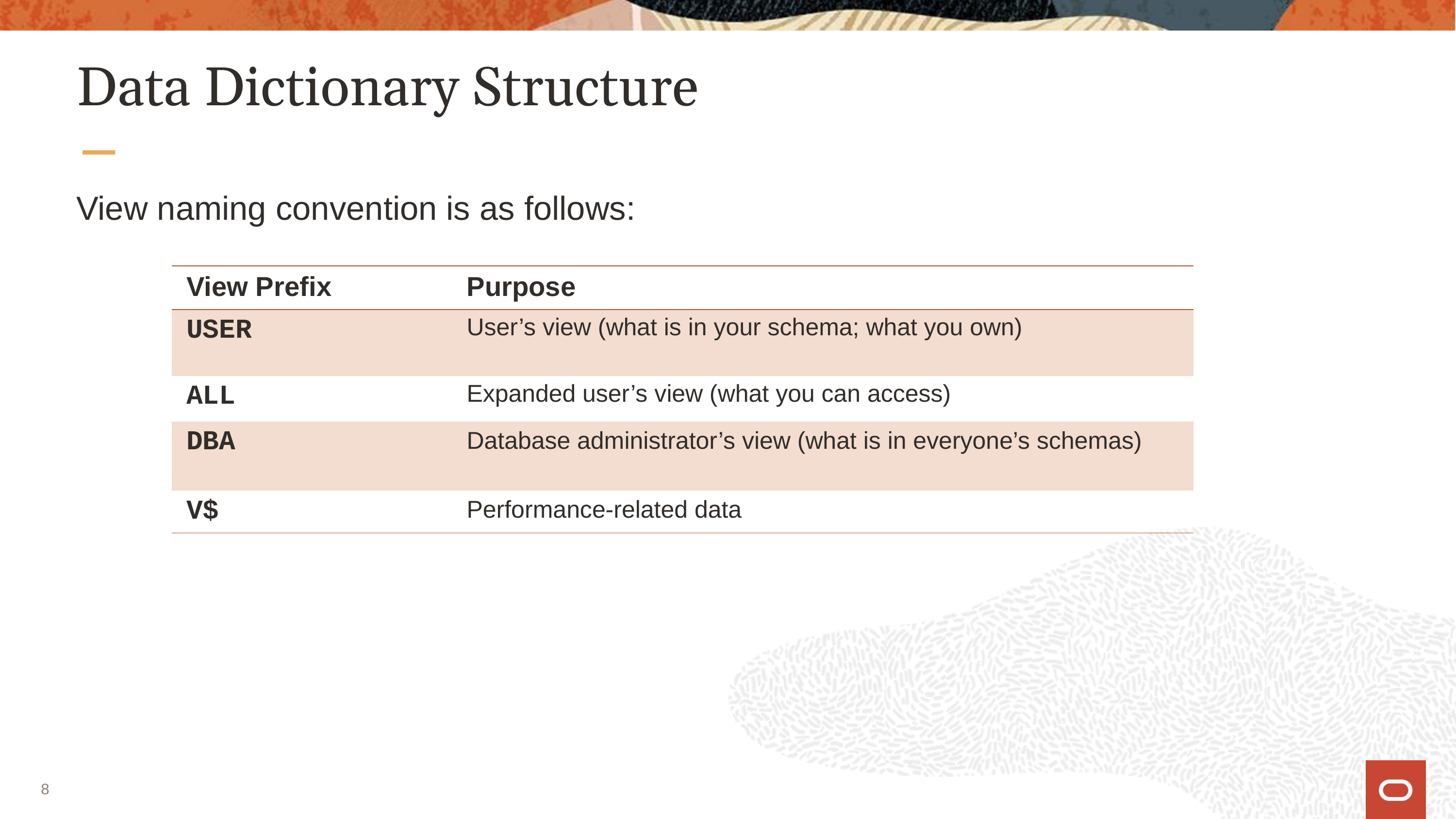

# Data Dictionary Structure
View naming convention is as follows:
| View Prefix | Purpose |
| --- | --- |
| USER | User’s view (what is in your schema; what you own) |
| ALL | Expanded user’s view (what you can access) |
| DBA | Database administrator’s view (what is in everyone’s schemas) |
| V$ | Performance-related data |